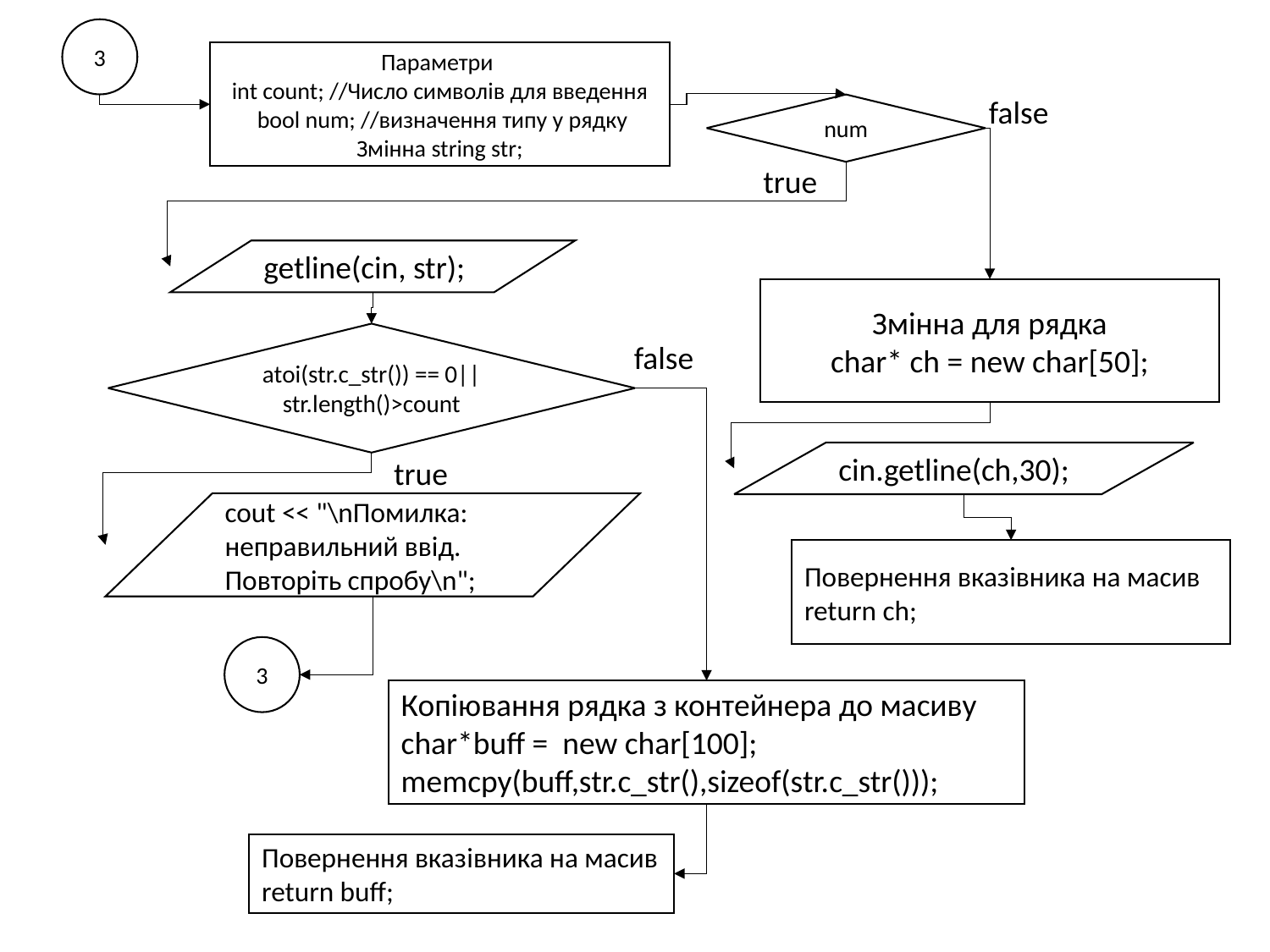

3
Параметри
int count; //Число символів для введення
 bool num; //визначення типу у рядку
Змінна string str;
false
num
true
getline(cin, str);
Змінна для рядка
char* ch = new char[50];
atoi(str.c_str()) == 0||
str.length()>count
false
cin.getline(ch,30);
true
cout << "\nПомилка: неправильний ввід. Повторіть спробу\n";
Повернення вказівника на масив
return ch;
3
Копіювання рядка з контейнера до масиву
char*buff =  new char[100];
memcpy(buff,str.c_str(),sizeof(str.c_str()));
Повернення вказівника на масив
return buff;